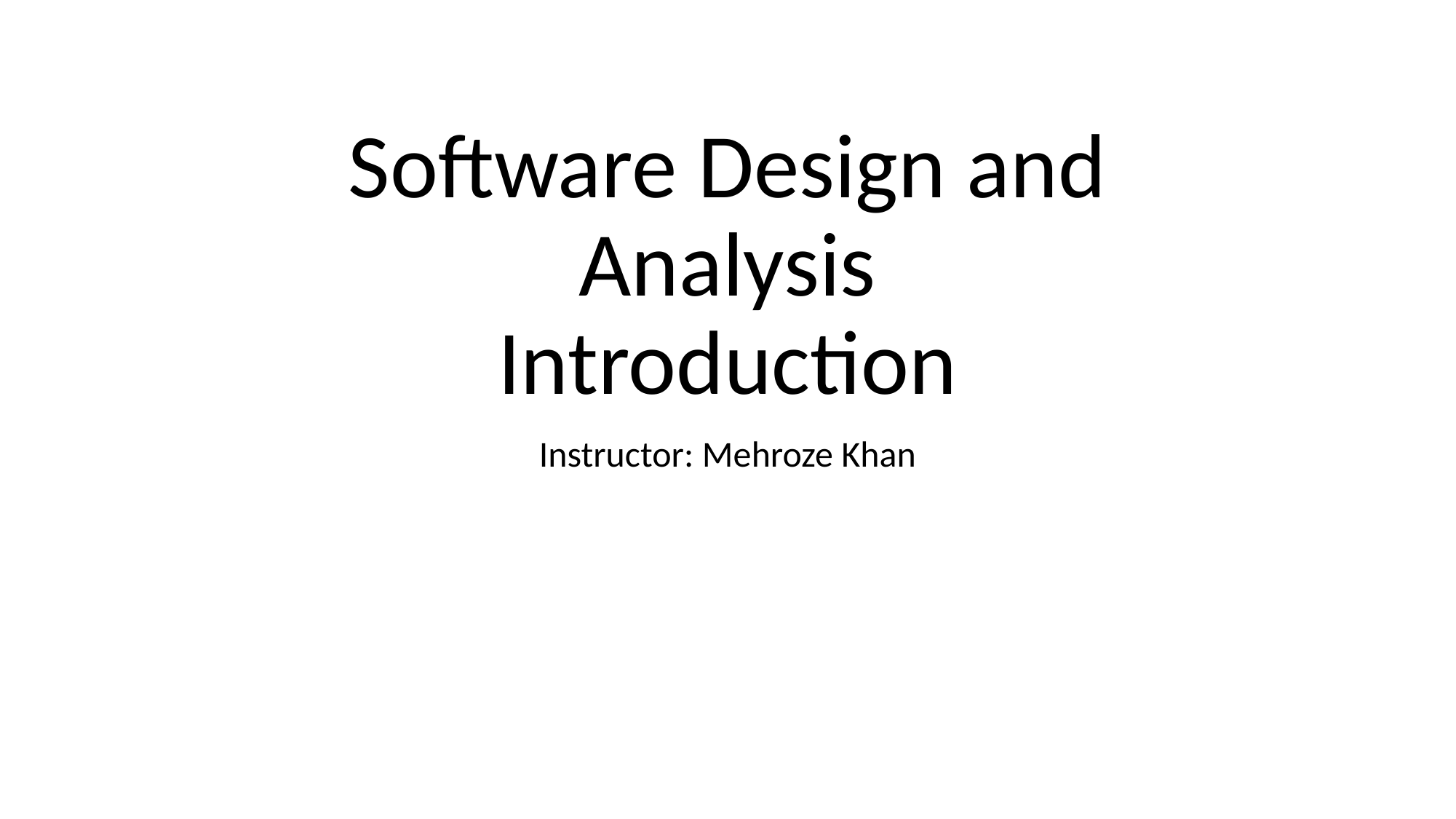

# Software Design and Analysis Introduction
Instructor: Mehroze Khan